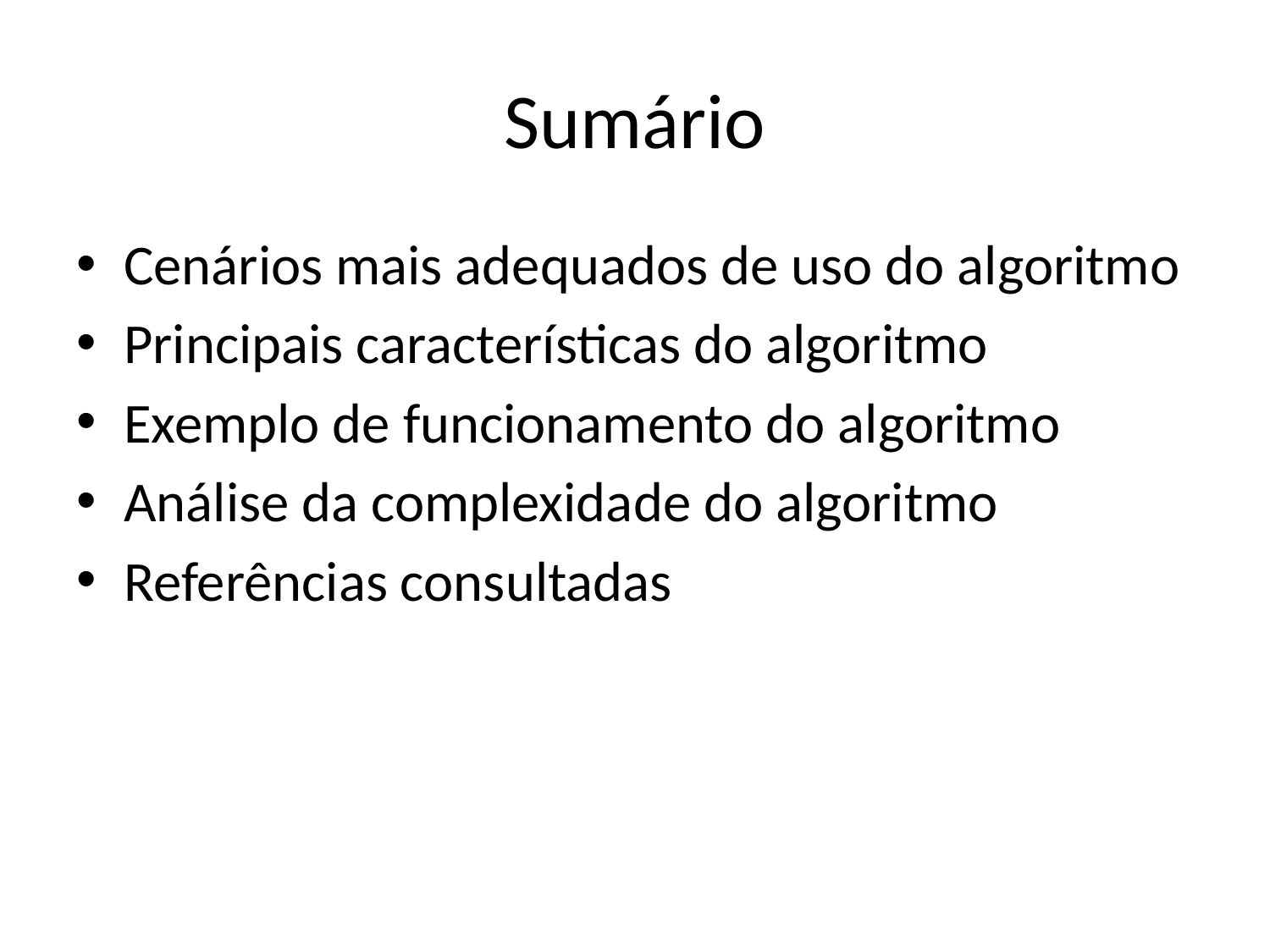

# Sumário
Cenários mais adequados de uso do algoritmo
Principais características do algoritmo
Exemplo de funcionamento do algoritmo
Análise da complexidade do algoritmo
Referências consultadas